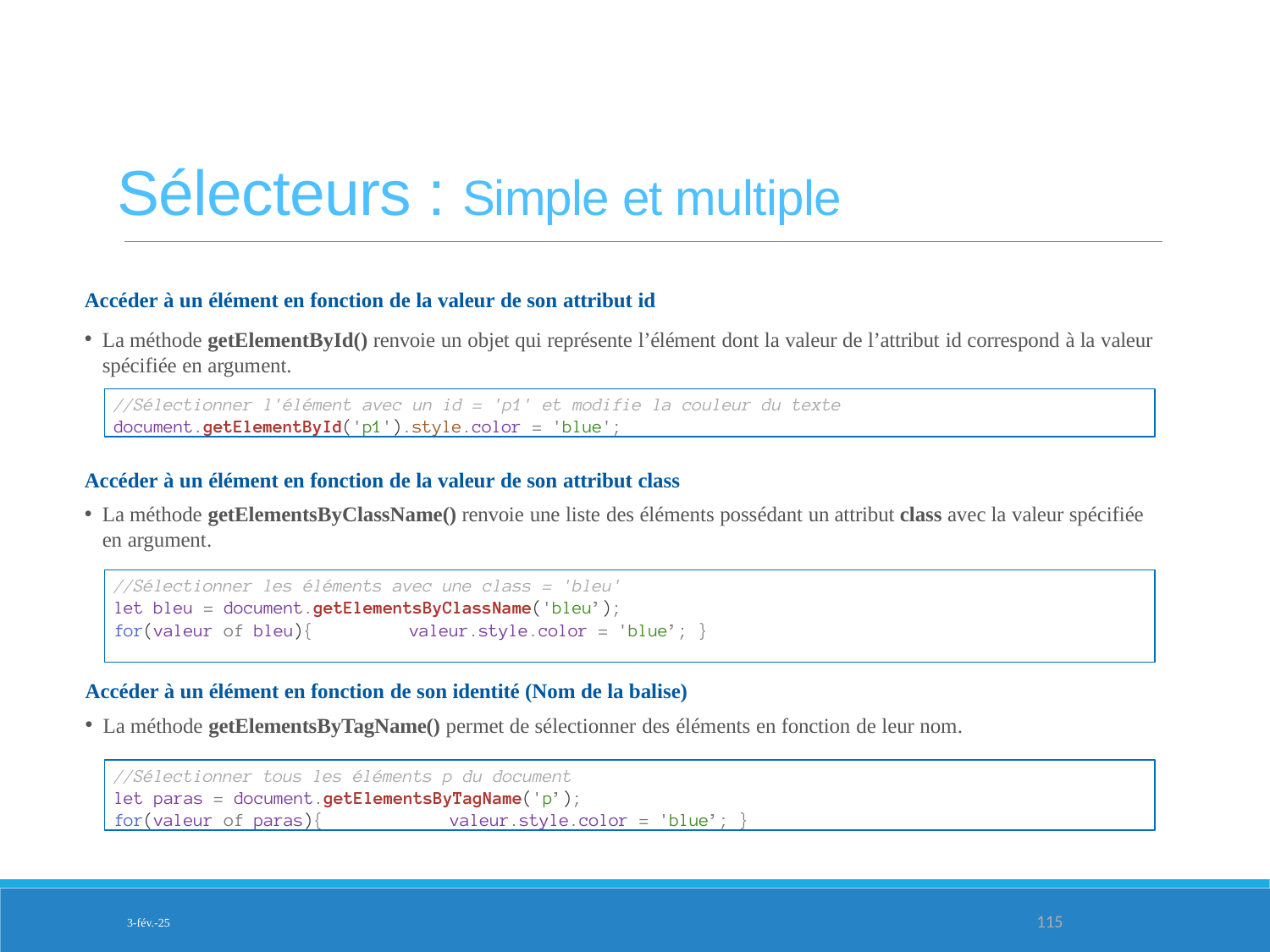

Sélecteurs : Simple et multiple
Accéder à un élément en fonction de la valeur de son attribut id
La méthode getElementById() renvoie un objet qui représente l’élément dont la valeur de l’attribut id correspond à la valeur spécifiée en argument.
//Sélectionner l'élément avec un id = 'p1' et modifie la couleur du texte
document.getElementById('p1').style.color = 'blue';
Accéder à un élément en fonction de la valeur de son attribut class
La méthode getElementsByClassName() renvoie une liste des éléments possédant un attribut class avec la valeur spécifiée en argument.
//Sélectionner les éléments avec une class = 'bleu'
let bleu = document.getElementsByClassName('bleu’);  for(valeur of bleu){	valeur.style.color = 'blue’; }
PARTIE 3
Accéder à un élément en fonction de son identité (Nom de la balise)
La méthode getElementsByTagName() permet de sélectionner des éléments en fonction de leur nom.
//Sélectionner tous les éléments p du document
let paras = document.getElementsByTagName('p’);
for(valeur of paras){	valeur.style.color = 'blue’; }
3-fév.-25
115